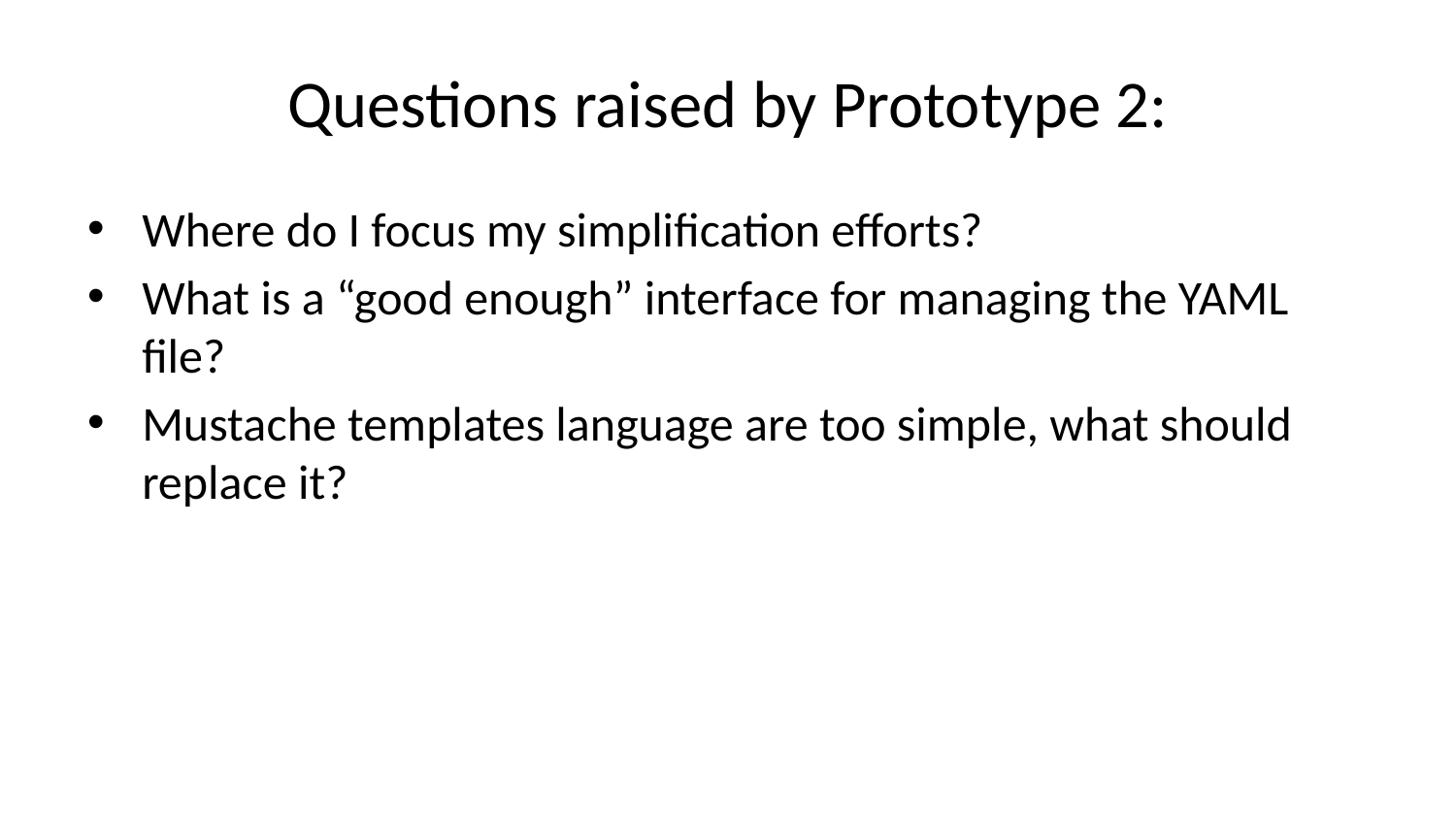

# Questions raised by Prototype 2:
Where do I focus my simplification efforts?
What is a “good enough” interface for managing the YAML file?
Mustache templates language are too simple, what should replace it?